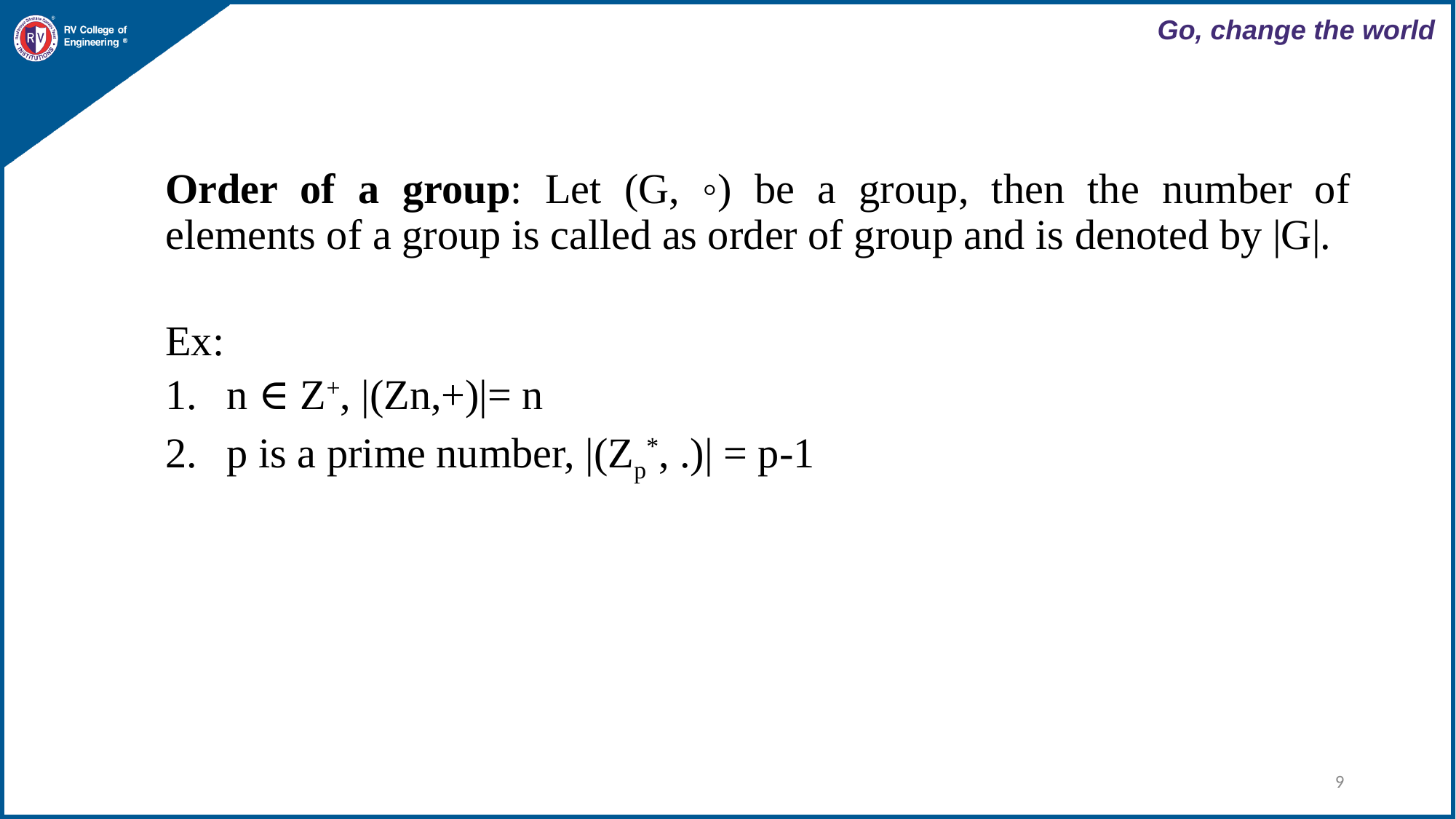

Order of a group: Let (G, ◦) be a group, then the number of elements of a group is called as order of group and is denoted by |G|.

Ex:
n ∈ Z+, |(Zn,+)|= n
p is a prime number, |(Zp*, .)| = p-1

9